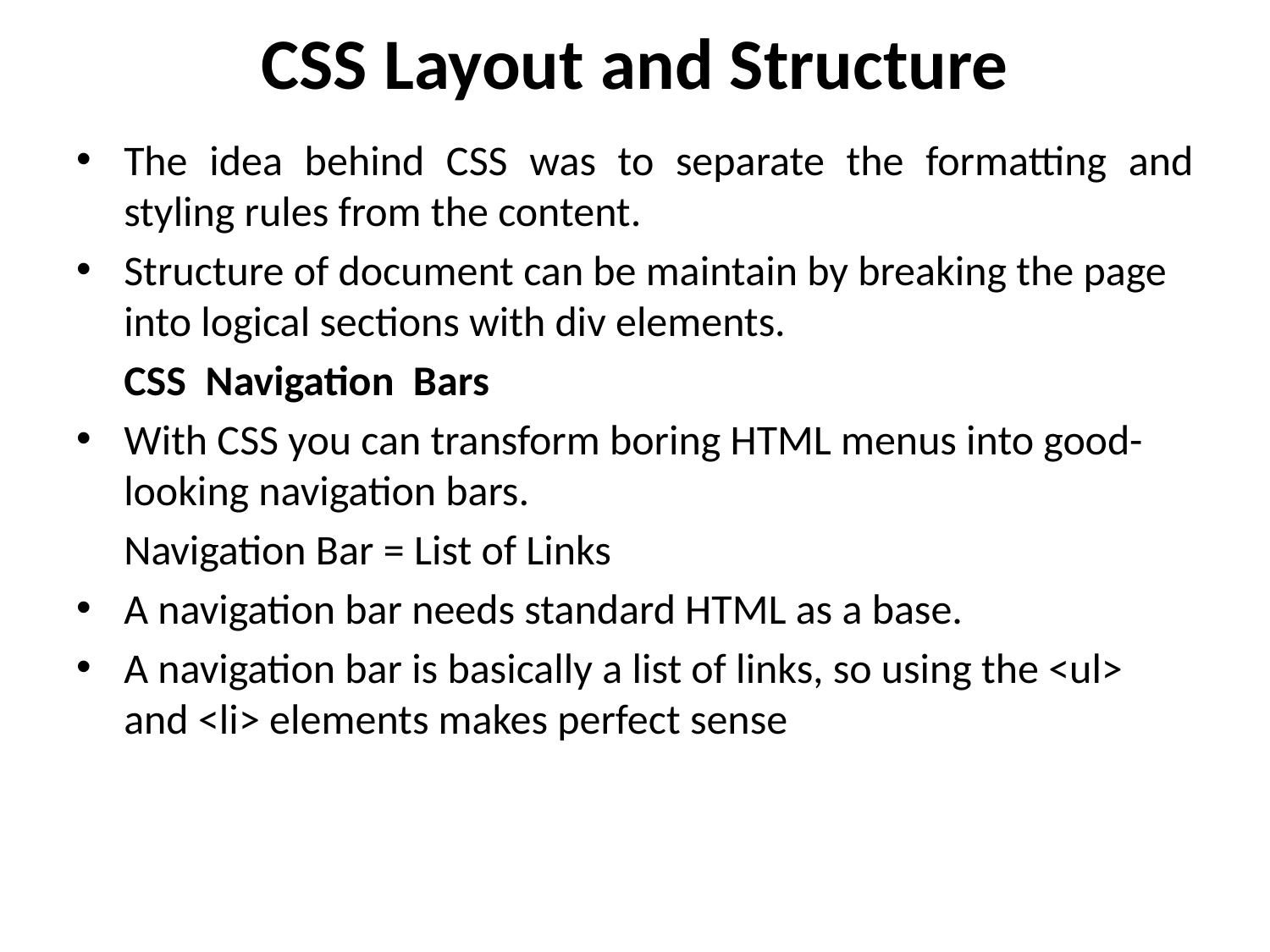

# CSS Layout and Structure
The idea behind CSS was to separate the formatting and styling rules from the content.
Structure of document can be maintain by breaking the page into logical sections with div elements.
	CSS  Navigation  Bars
With CSS you can transform boring HTML menus into good-looking navigation bars.
	Navigation Bar = List of Links
A navigation bar needs standard HTML as a base.
A navigation bar is basically a list of links, so using the <ul> and <li> elements makes perfect sense